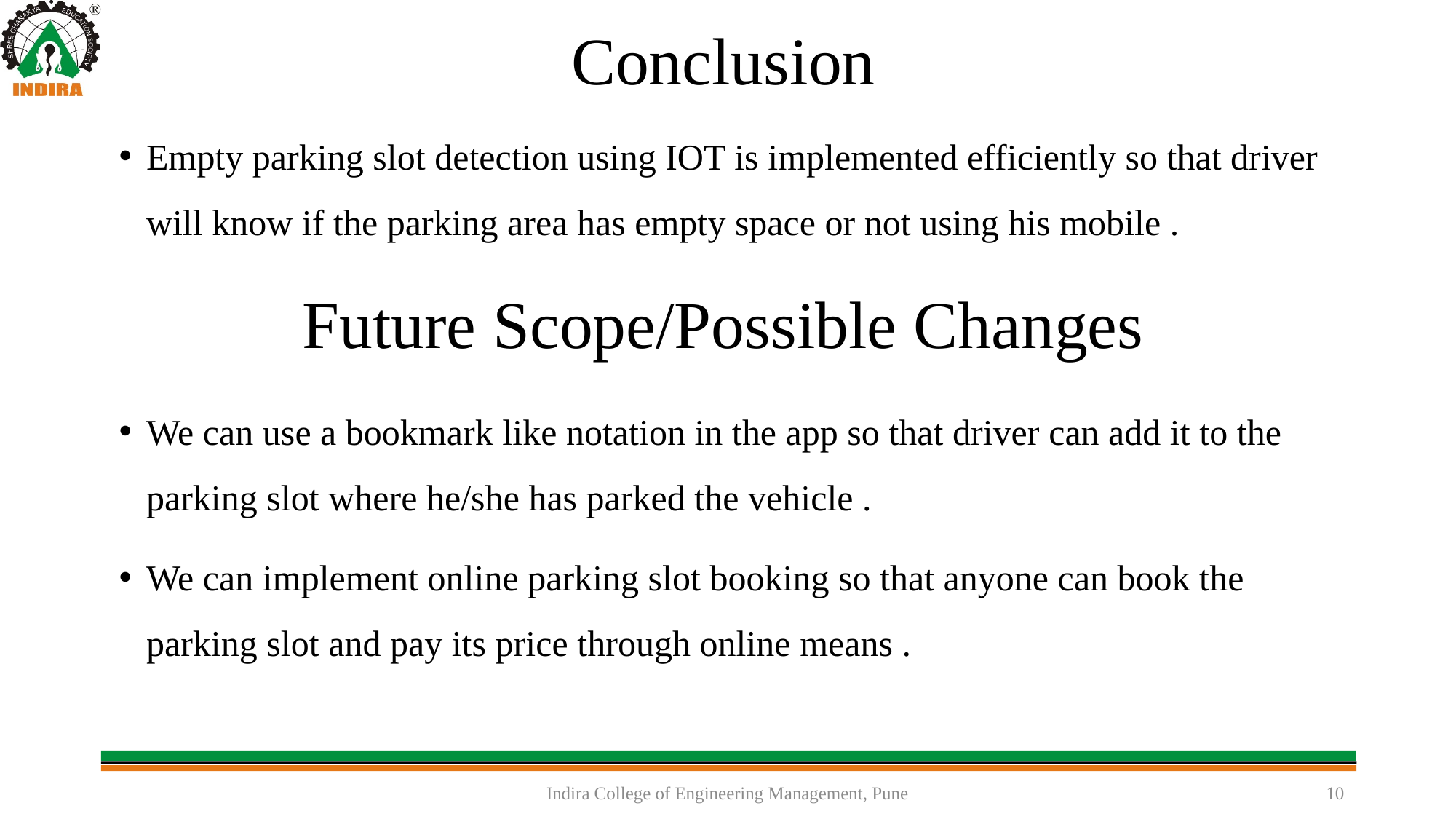

# Conclusion
Empty parking slot detection using IOT is implemented efficiently so that driver will know if the parking area has empty space or not using his mobile .
Future Scope/Possible Changes
We can use a bookmark like notation in the app so that driver can add it to the parking slot where he/she has parked the vehicle .
We can implement online parking slot booking so that anyone can book the parking slot and pay its price through online means .

Indira College of Engineering Management, Pune
10